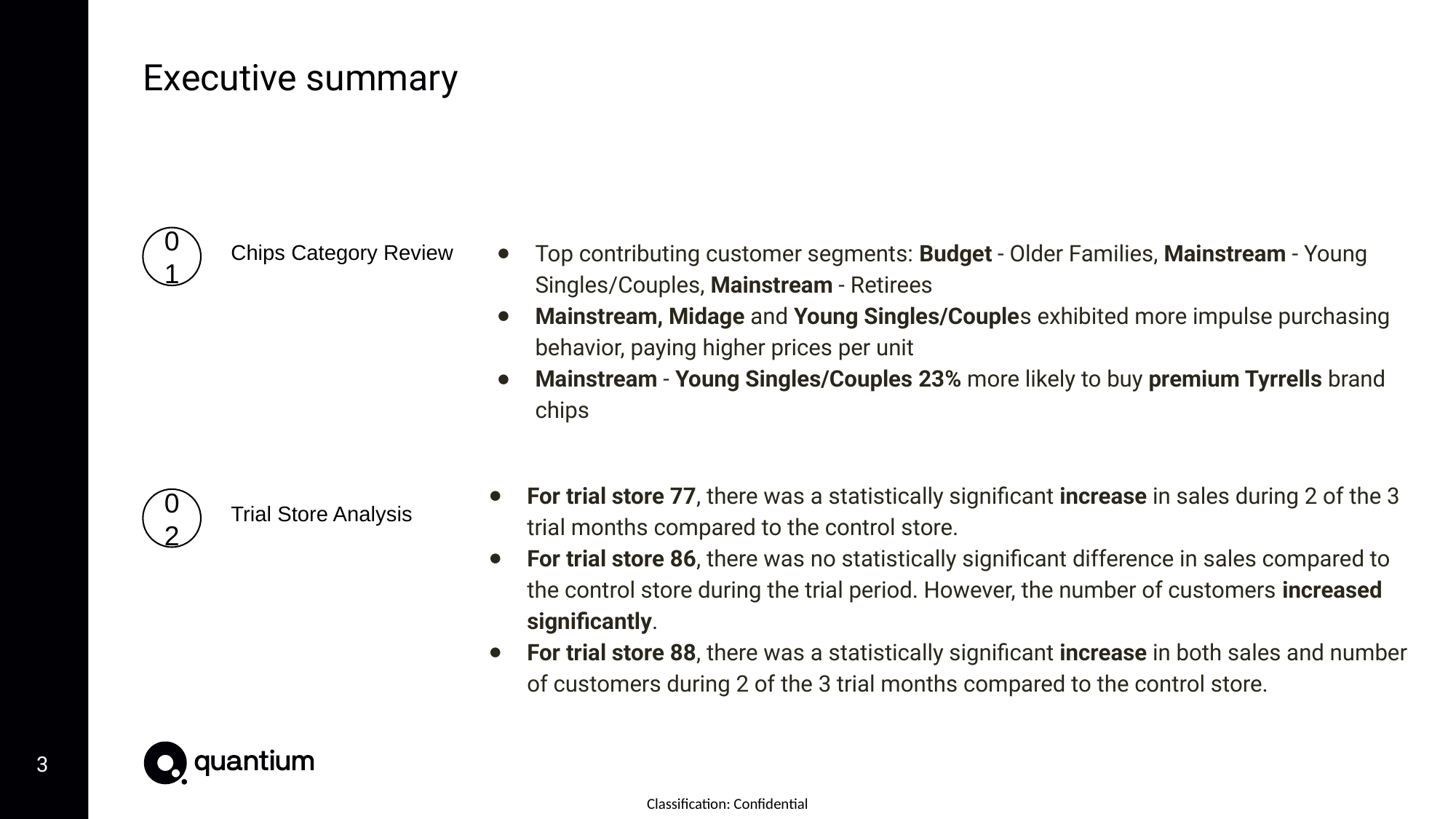

Executive summary
01
Chips Category Review

Top contributing customer segments: Budget - Older Families, Mainstream - Young Singles/Couples, Mainstream - Retirees
Mainstream, Midage and Young Singles/Couples exhibited more impulse purchasing behavior, paying higher prices per unit
Mainstream - Young Singles/Couples 23% more likely to buy premium Tyrrells brand chips

For trial store 77, there was a statistically significant increase in sales during 2 of the 3 trial months compared to the control store.
For trial store 86, there was no statistically significant difference in sales compared to the control store during the trial period. However, the number of customers increased significantly.
For trial store 88, there was a statistically significant increase in both sales and number of customers during 2 of the 3 trial months compared to the control store.

02
Trial Store Analysis